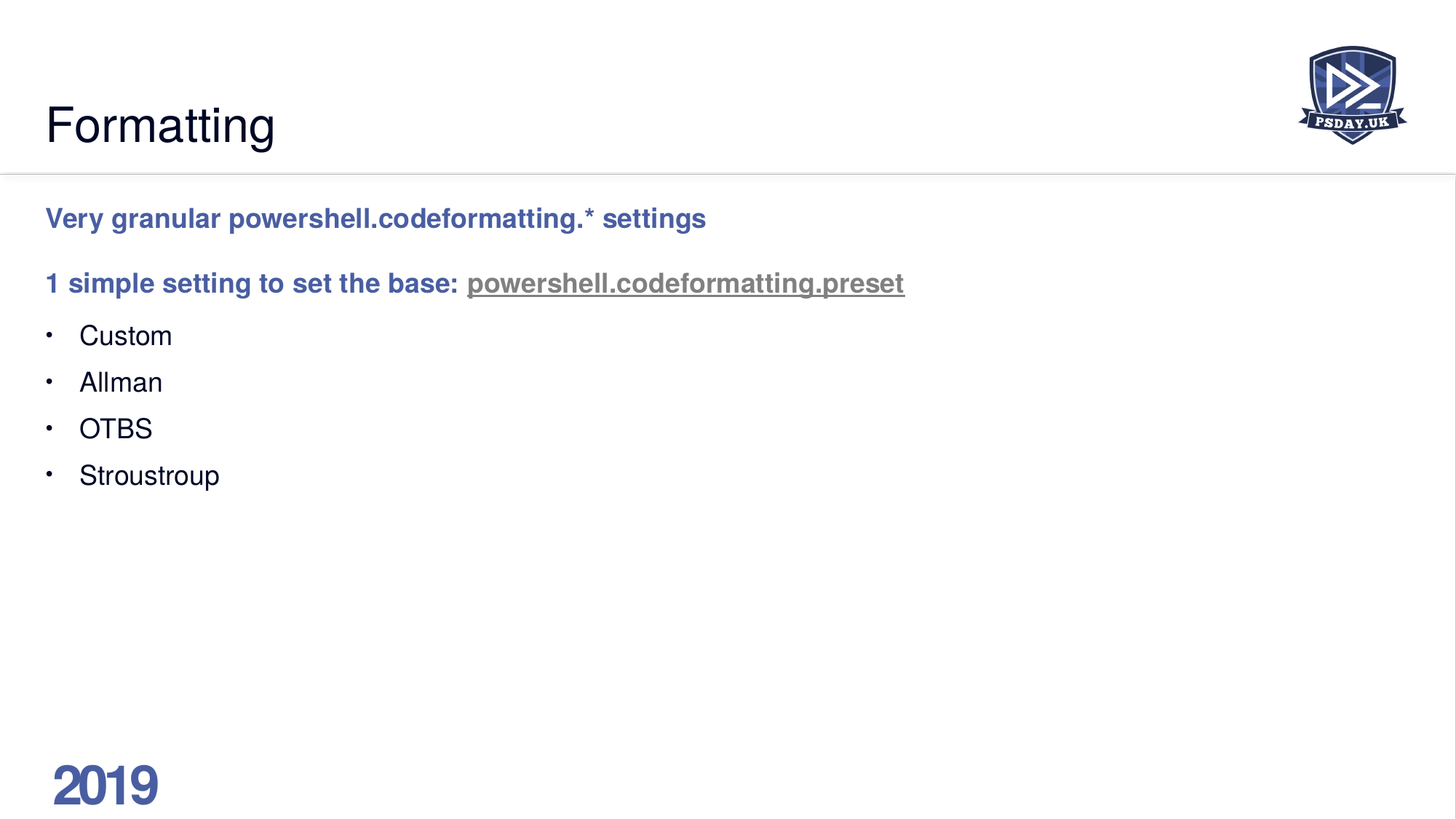

# Formatting
Very granular powershell.codeformatting.* settings
1 simple setting to set the base: powershell.codeformatting.preset
Custom
Allman
OTBS
Stroustroup